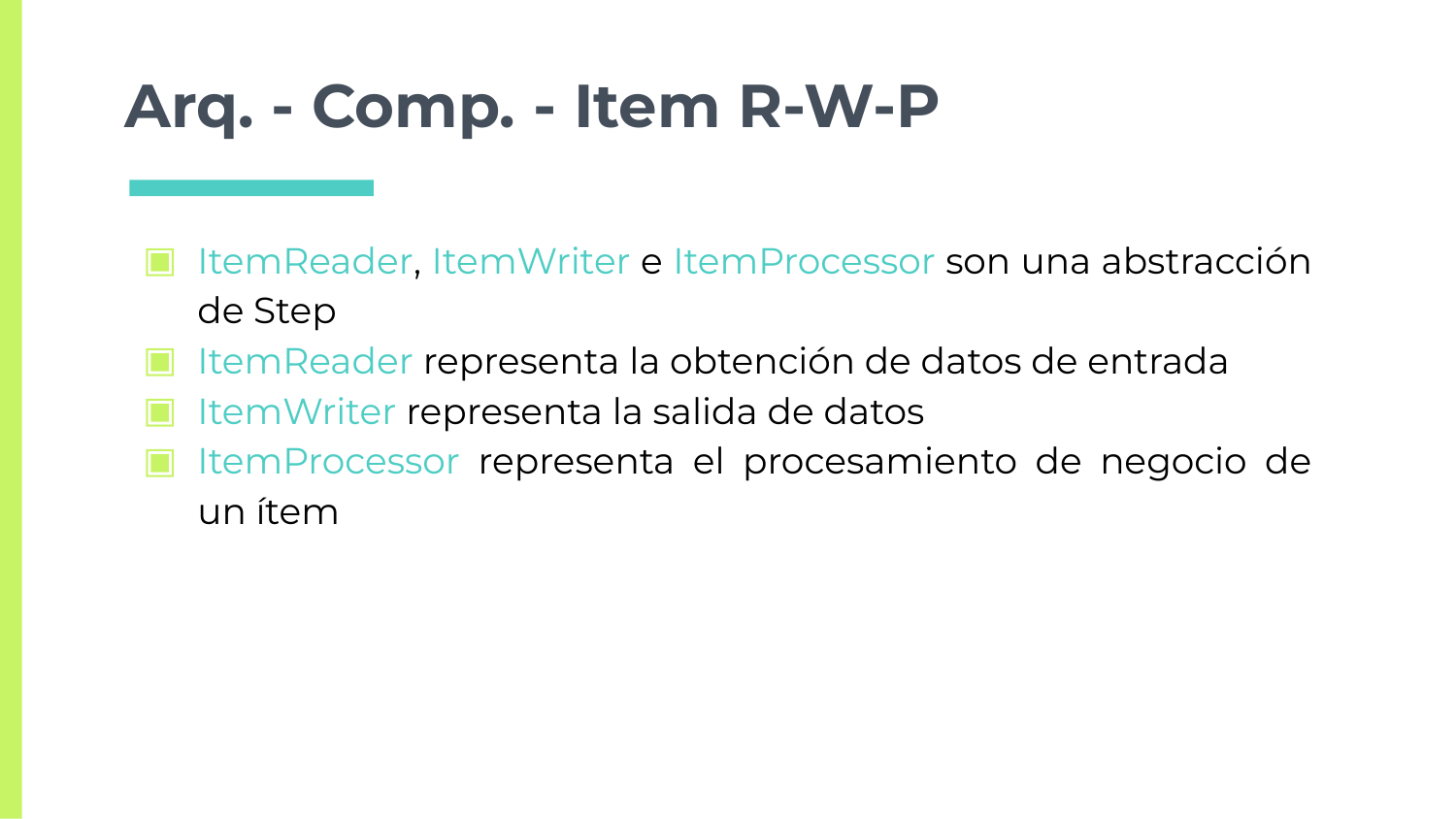

# Arq. - Comp. - Item R-W-P
ItemReader, ItemWriter e ItemProcessor son una abstracción de Step
ItemReader representa la obtención de datos de entrada
ItemWriter representa la salida de datos
ItemProcessor representa el procesamiento de negocio de un ítem